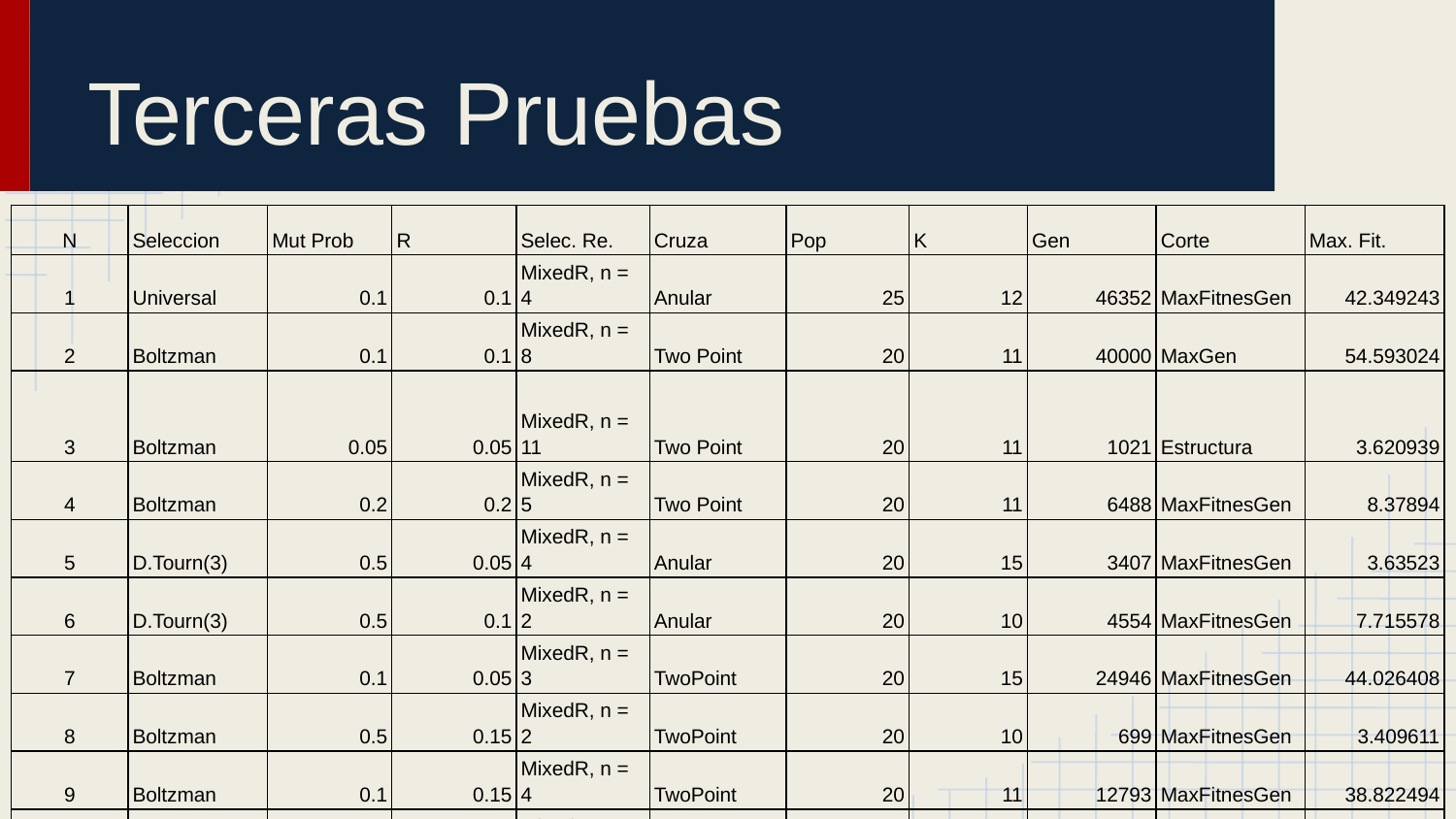

# Terceras Pruebas
| N | Seleccion | Mut Prob | R | Selec. Re. | Cruza | Pop | K | Gen | Corte | Max. Fit. |
| --- | --- | --- | --- | --- | --- | --- | --- | --- | --- | --- |
| 1 | Universal | 0.1 | 0.1 | MixedR, n = 4 | Anular | 25 | 12 | 46352 | MaxFitnesGen | 42.349243 |
| 2 | Boltzman | 0.1 | 0.1 | MixedR, n = 8 | Two Point | 20 | 11 | 40000 | MaxGen | 54.593024 |
| 3 | Boltzman | 0.05 | 0.05 | MixedR, n = 11 | Two Point | 20 | 11 | 1021 | Estructura | 3.620939 |
| 4 | Boltzman | 0.2 | 0.2 | MixedR, n = 5 | Two Point | 20 | 11 | 6488 | MaxFitnesGen | 8.37894 |
| 5 | D.Tourn(3) | 0.5 | 0.05 | MixedR, n = 4 | Anular | 20 | 15 | 3407 | MaxFitnesGen | 3.63523 |
| 6 | D.Tourn(3) | 0.5 | 0.1 | MixedR, n = 2 | Anular | 20 | 10 | 4554 | MaxFitnesGen | 7.715578 |
| 7 | Boltzman | 0.1 | 0.05 | MixedR, n = 3 | TwoPoint | 20 | 15 | 24946 | MaxFitnesGen | 44.026408 |
| 8 | Boltzman | 0.5 | 0.15 | MixedR, n = 2 | TwoPoint | 20 | 10 | 699 | MaxFitnesGen | 3.409611 |
| 9 | Boltzman | 0.1 | 0.15 | MixedR, n = 4 | TwoPoint | 20 | 11 | 12793 | MaxFitnesGen | 38.822494 |
| 10 | Boltzman | 0.1 | 0.1 | MixedR, n = 6 | Two Point | 20 | 11 | 40000 | MaxGen | 71.042381 |